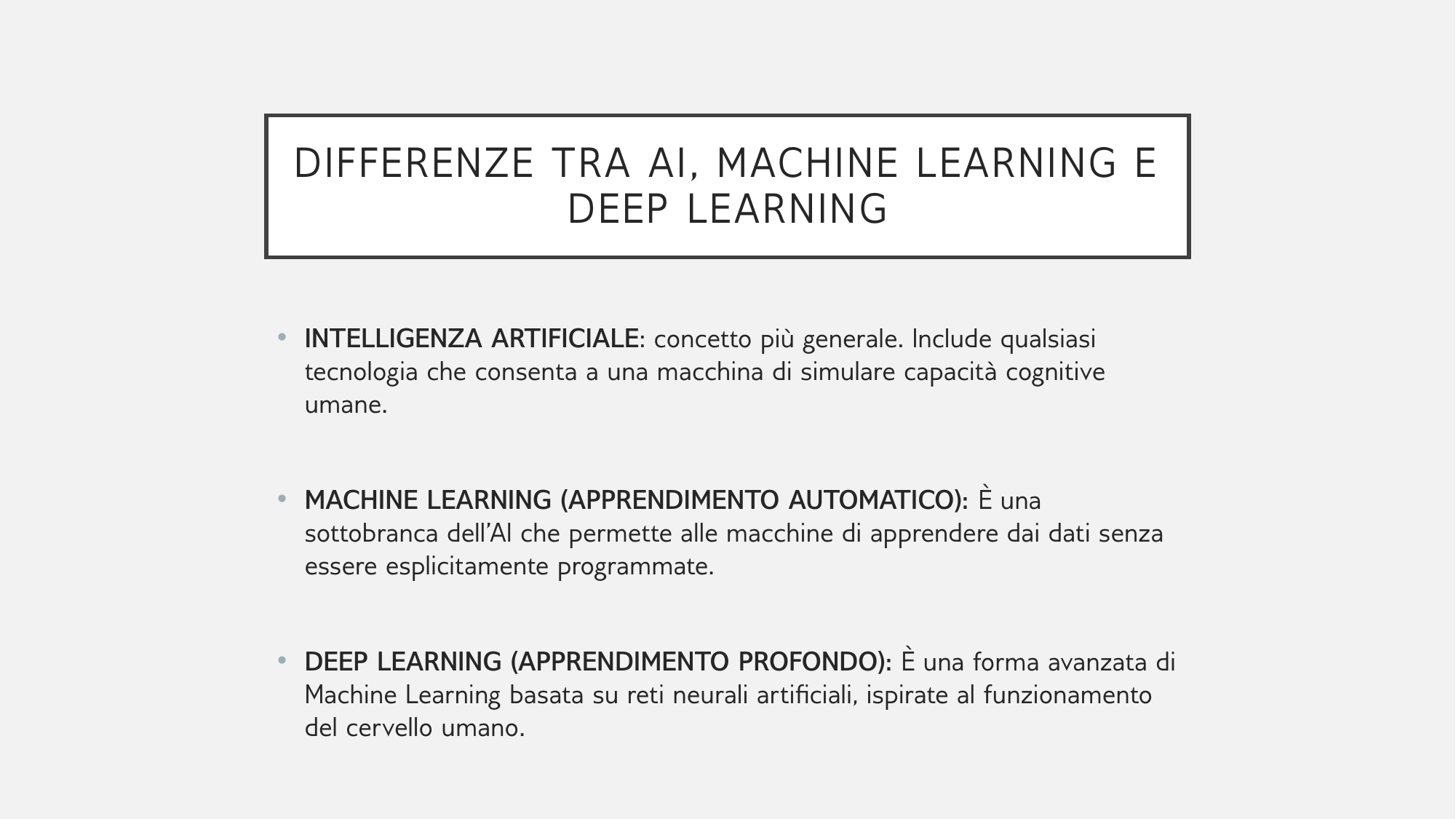

# DIFFERENZE TRA AI, MACHINE LEARNING E DEEP LEARNING
INTELLIGENZA ARTIFICIALE: concetto più generale. Include qualsiasi tecnologia che consenta a una macchina di simulare capacità cognitive umane.

MACHINE LEARNING (APPRENDIMENTO AUTOMATICO): È una sottobranca dell’AI che permette alle macchine di apprendere dai dati senza essere esplicitamente programmate.

DEEP LEARNING (APPRENDIMENTO PROFONDO): È una forma avanzata di Machine Learning basata su reti neurali artificiali, ispirate al funzionamento del cervello umano.